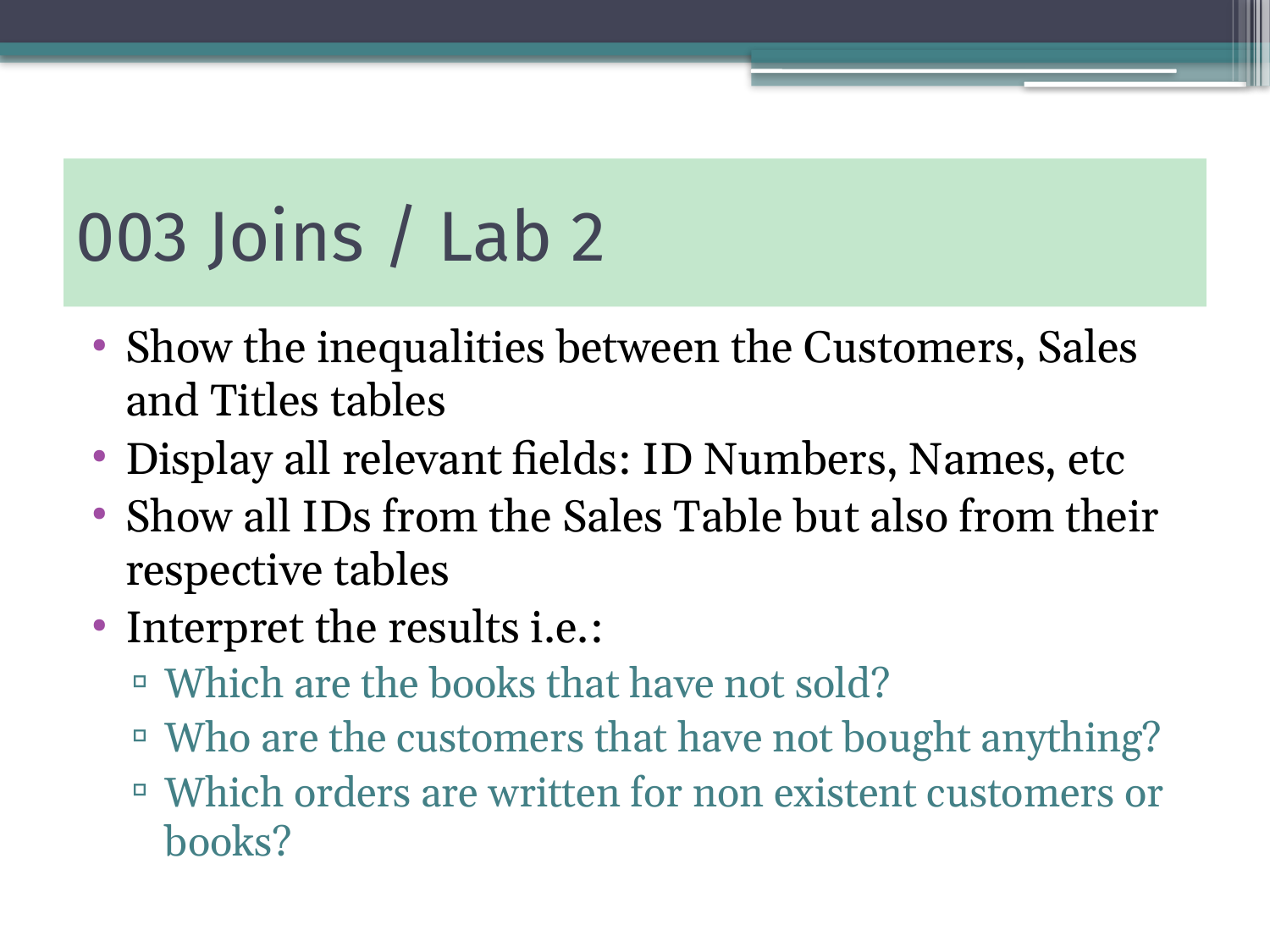

# 003 Joins / Lab 2
Show the inequalities between the Customers, Sales and Titles tables
Display all relevant fields: ID Numbers, Names, etc
Show all IDs from the Sales Table but also from their respective tables
Interpret the results i.e.:
Which are the books that have not sold?
Who are the customers that have not bought anything?
Which orders are written for non existent customers or books?